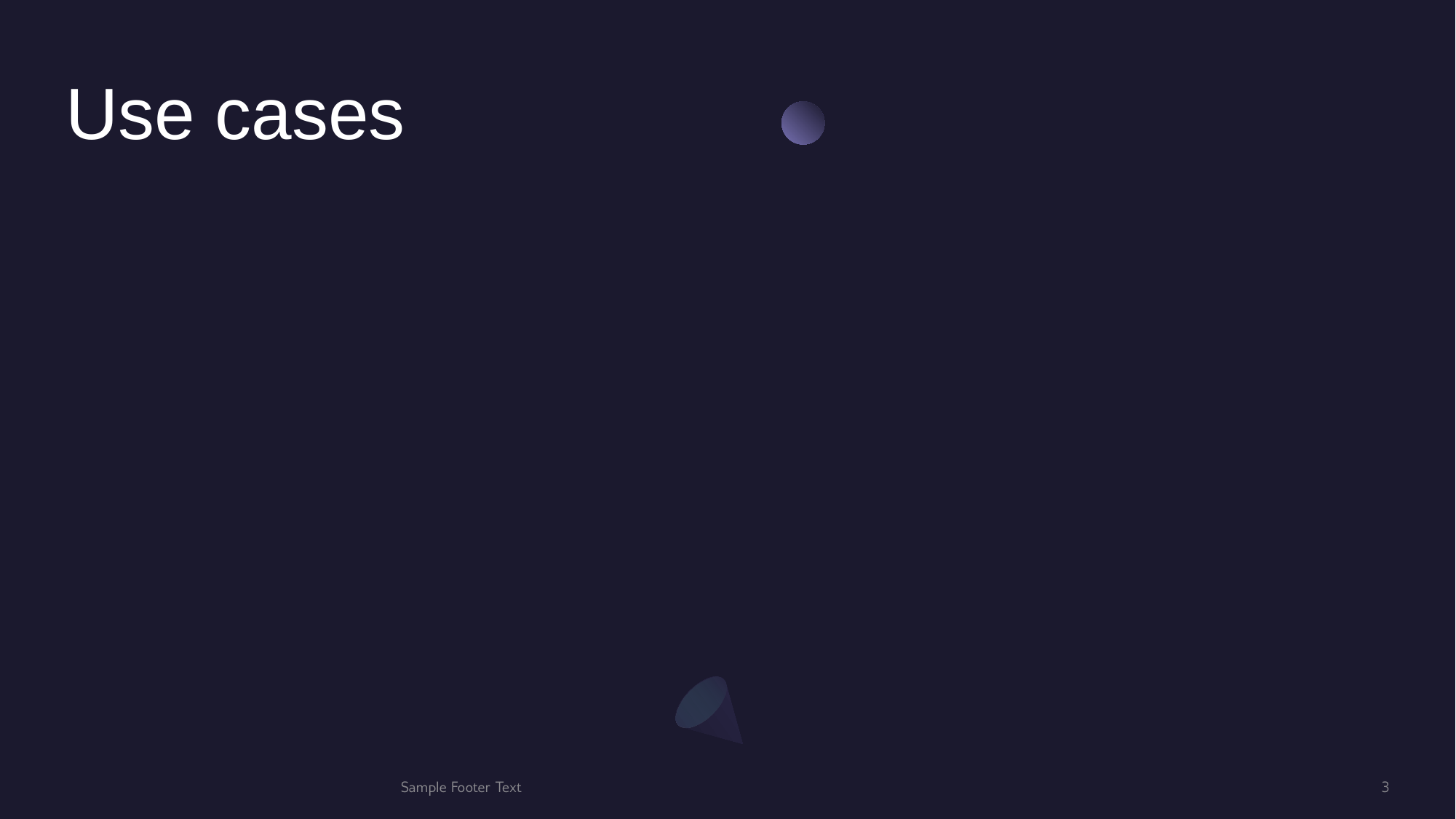

# Use cases

Sample Footer Text
3